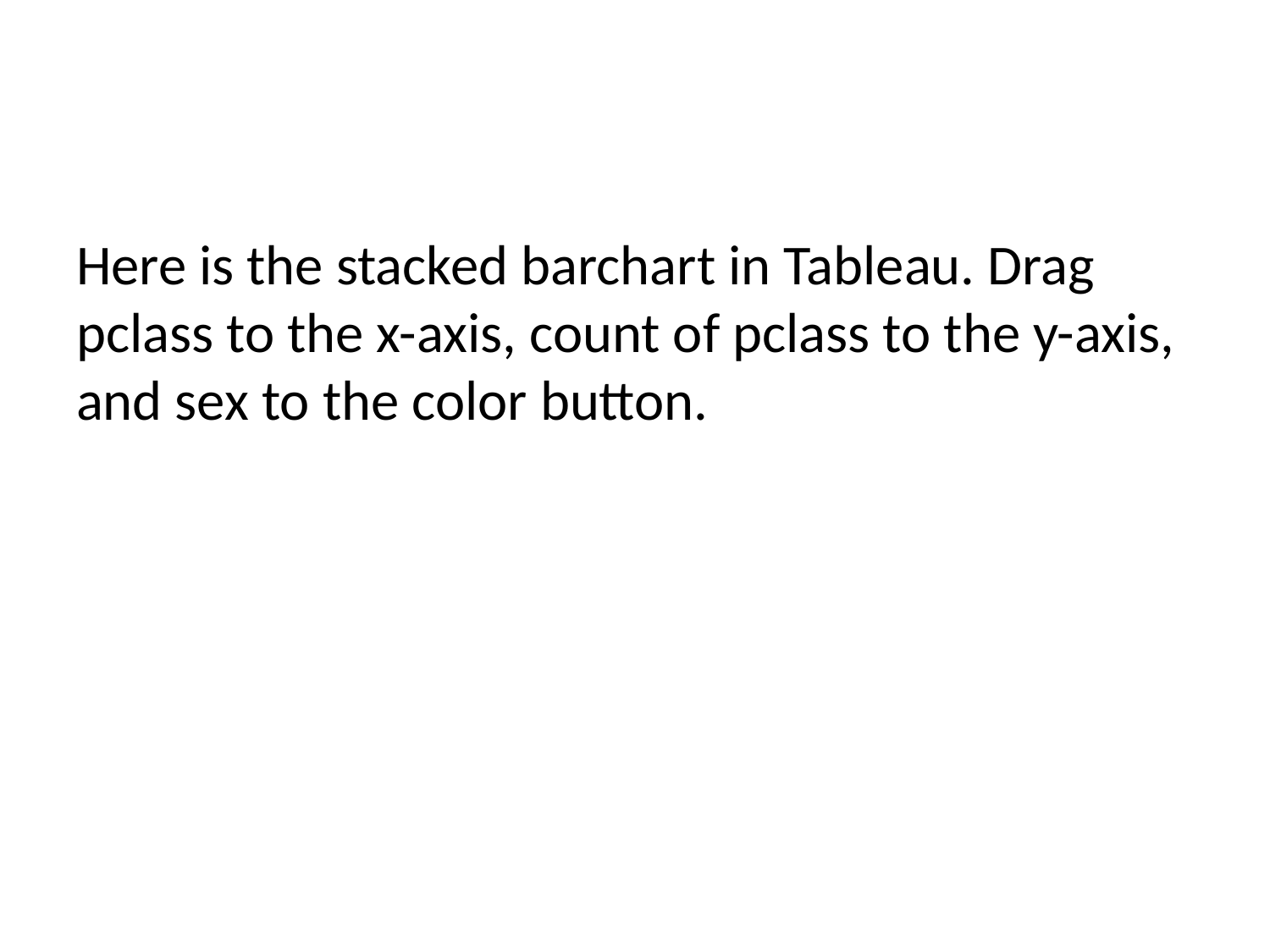

Here is the stacked barchart in Tableau. Drag pclass to the x-axis, count of pclass to the y-axis, and sex to the color button.